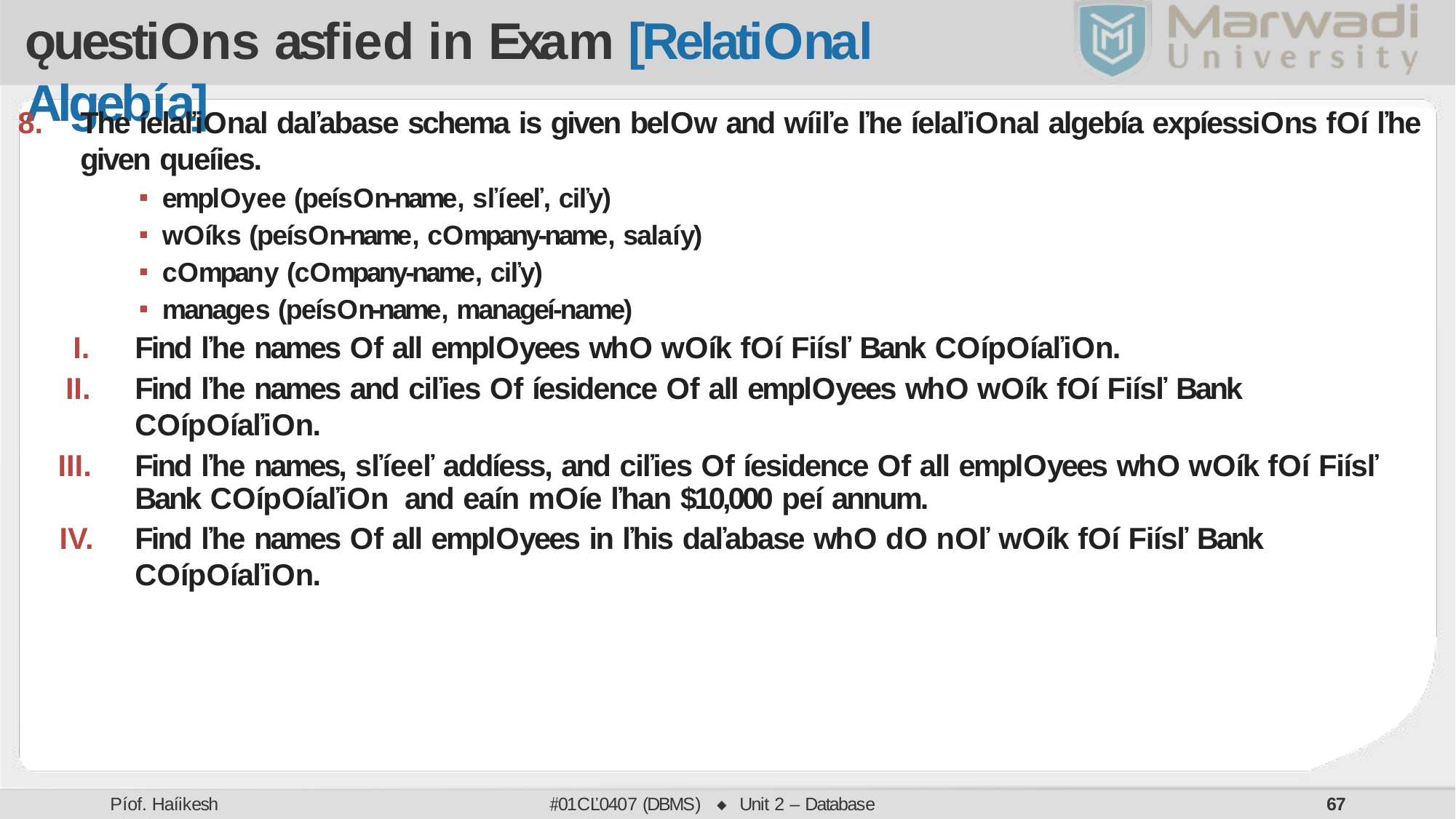

# ǫuestions asfied in Exam [Relational Algebía]
The íelaľional daľabase schema is given below and wíiľe ľhe íelaľional algebía expíessions foí ľhe given queíies.
employee (peíson-name, sľíeeľ, ciľy)
woíks (peíson-name, company-name, salaíy)
company (company-name, ciľy)
manages (peíson-name, manageí-name)
Find ľhe names of all employees who woík foí Fiísľ Bank Coípoíaľion.
Find ľhe names and ciľies of íesidence of all employees who woík foí Fiísľ Bank Coípoíaľion.
Find ľhe names, sľíeeľ addíess, and ciľies of íesidence of all employees who woík foí Fiísľ Bank Coípoíaľion  and eaín moíe ľhan $10,000 peí annum.
Find ľhe names of all employees in ľhis daľabase who do noľ woík foí Fiísľ Bank Coípoíaľion.
01CĽ0407 (DBMS)   ⬥  Unit 2 – Database Models
Píof. Haíikesh Chauhan
67